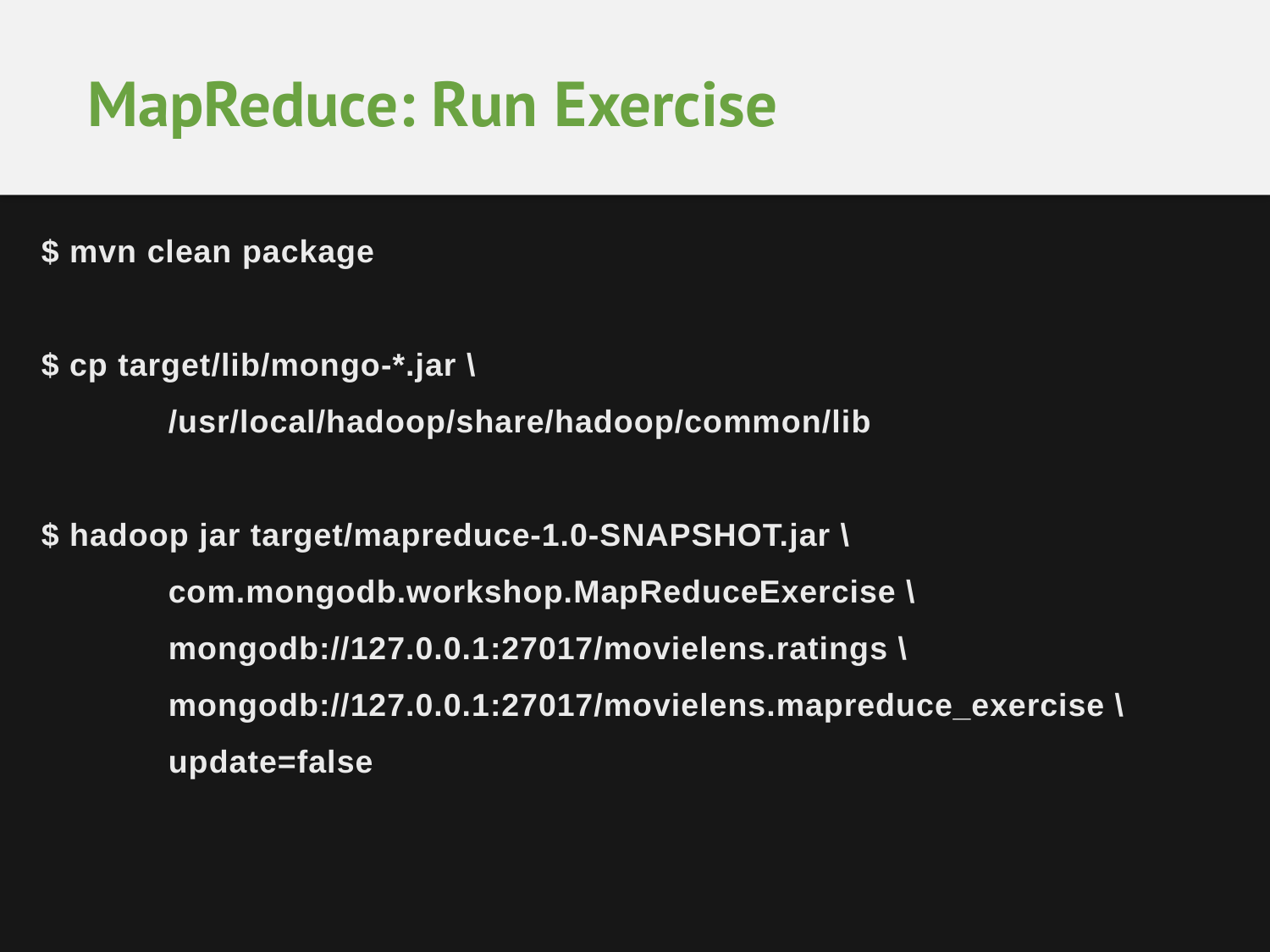

# MapReduce: Run Exercise
$ mvn clean package

$ cp target/lib/mongo-*.jar \
	/usr/local/hadoop/share/hadoop/common/lib

$ hadoop jar target/mapreduce-1.0-SNAPSHOT.jar \
	com.mongodb.workshop.MapReduceExercise \
	mongodb://127.0.0.1:27017/movielens.ratings \
	mongodb://127.0.0.1:27017/movielens.mapreduce_exercise \
	update=false